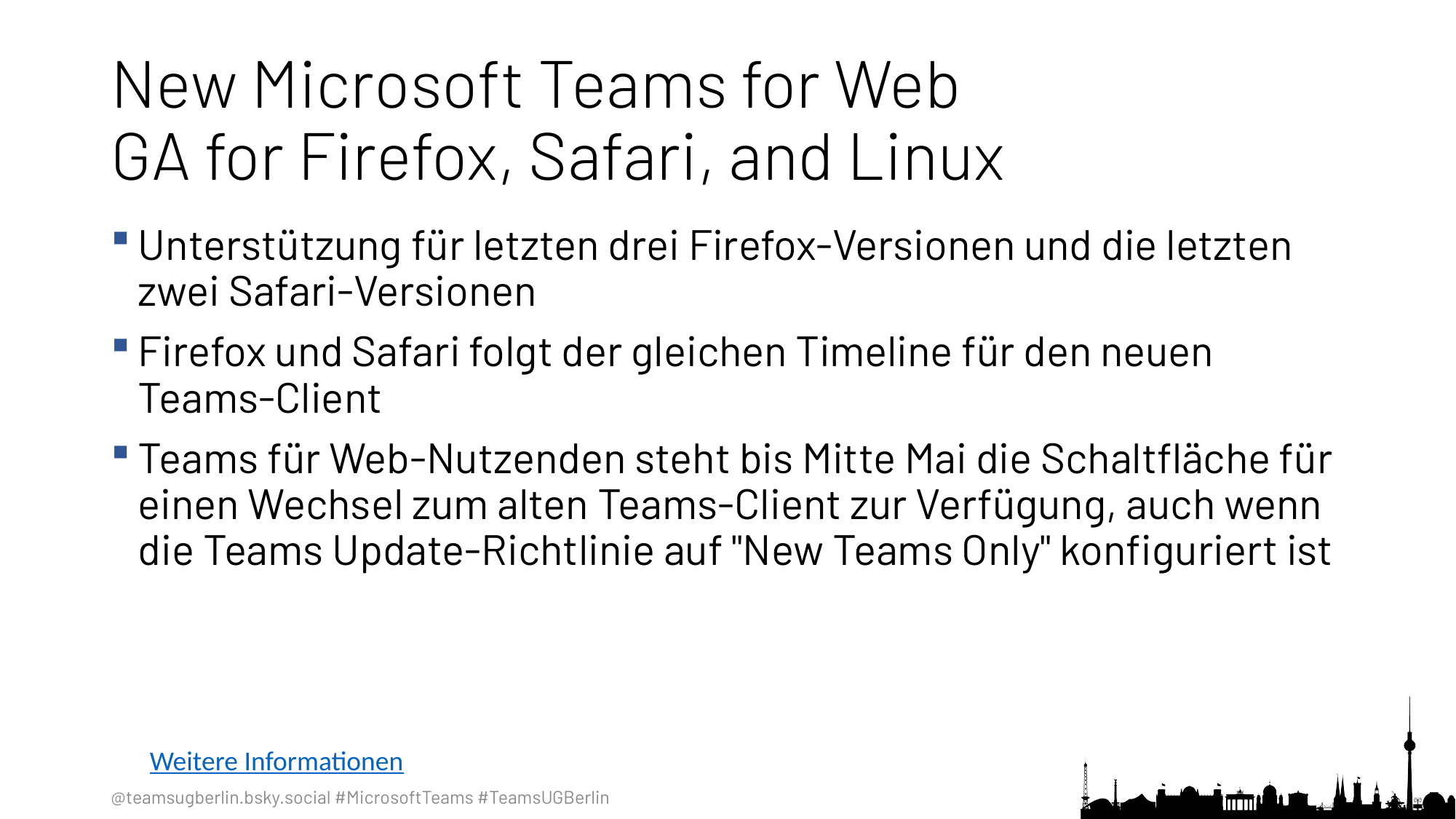

# New Microsoft Teams for Web GA for Firefox, Safari, and Linux
Unterstützung für letzten drei Firefox-Versionen und die letzten zwei Safari-Versionen
Firefox und Safari folgt der gleichen Timeline für den neuen Teams-Client
Teams für Web-Nutzenden steht bis Mitte Mai die Schaltfläche für einen Wechsel zum alten Teams-Client zur Verfügung, auch wenn die Teams Update-Richtlinie auf "New Teams Only" konfiguriert ist
Weitere Informationen